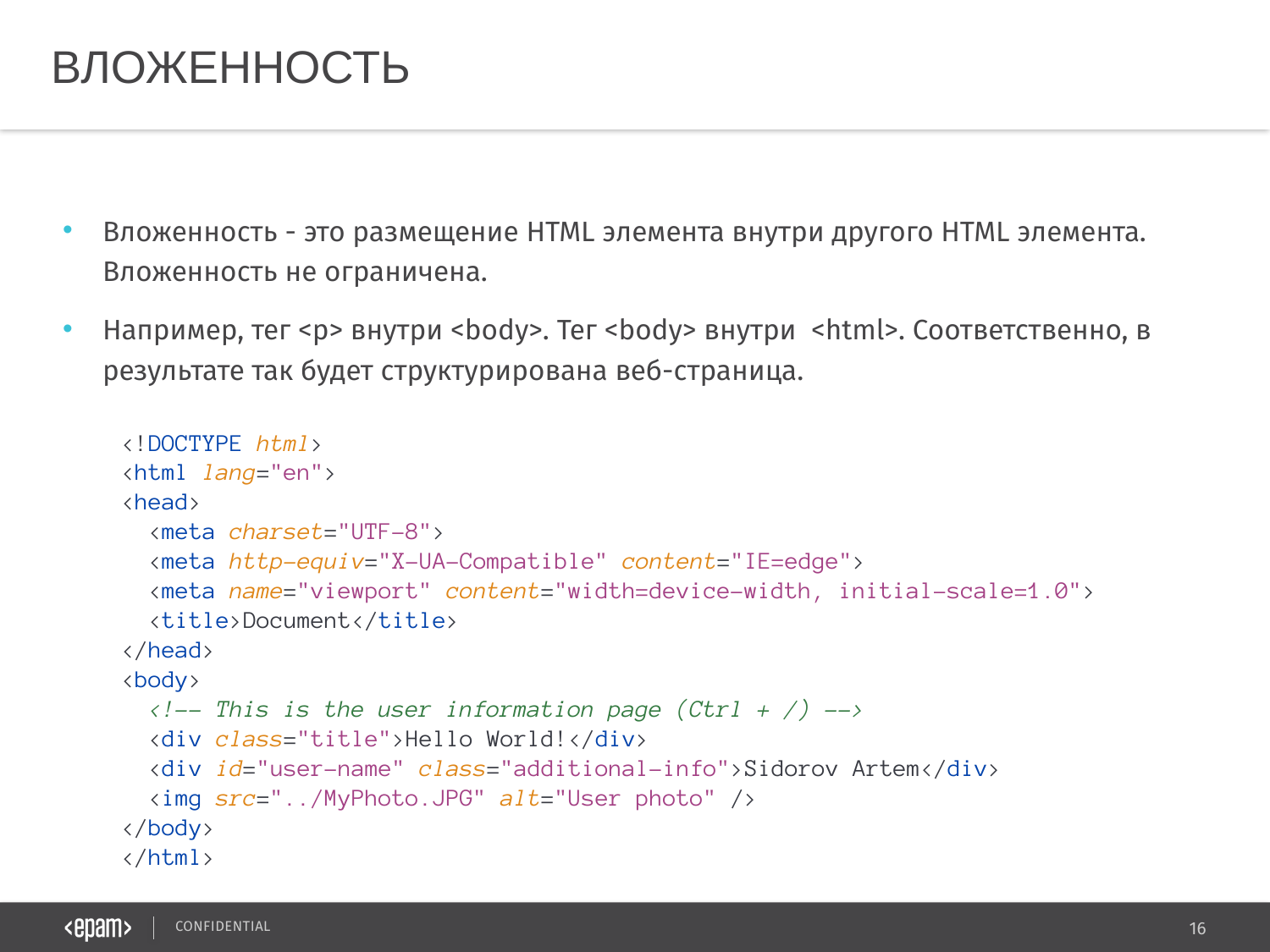

ВЛОЖЕННОСТЬ
Вложенность - это размещение HTML элемента внутри другого HTML элемента. Вложенность не ограничена.
Например, тег <p> внутри <body>. Тег <body> внутри  <html>. Соответственно, в результате так будет структурирована веб-страница.

<!DOCTYPE html>
<html lang="en">
<head>
  <meta charset="UTF-8">
  <meta http-equiv="X-UA-Compatible" content="IE=edge">
  <meta name="viewport" content="width=device-width, initial-scale=1.0">
  <title>Document</title>
</head>
<body>
  <!-- This is the user information page (Ctrl + /) -->
  <div class="title">Hello World!</div>
  <div id="user-name" class="additional-info">Sidorov Artem</div>
  <img src="../MyPhoto.JPG" alt="User photo" />
</body>
</html>